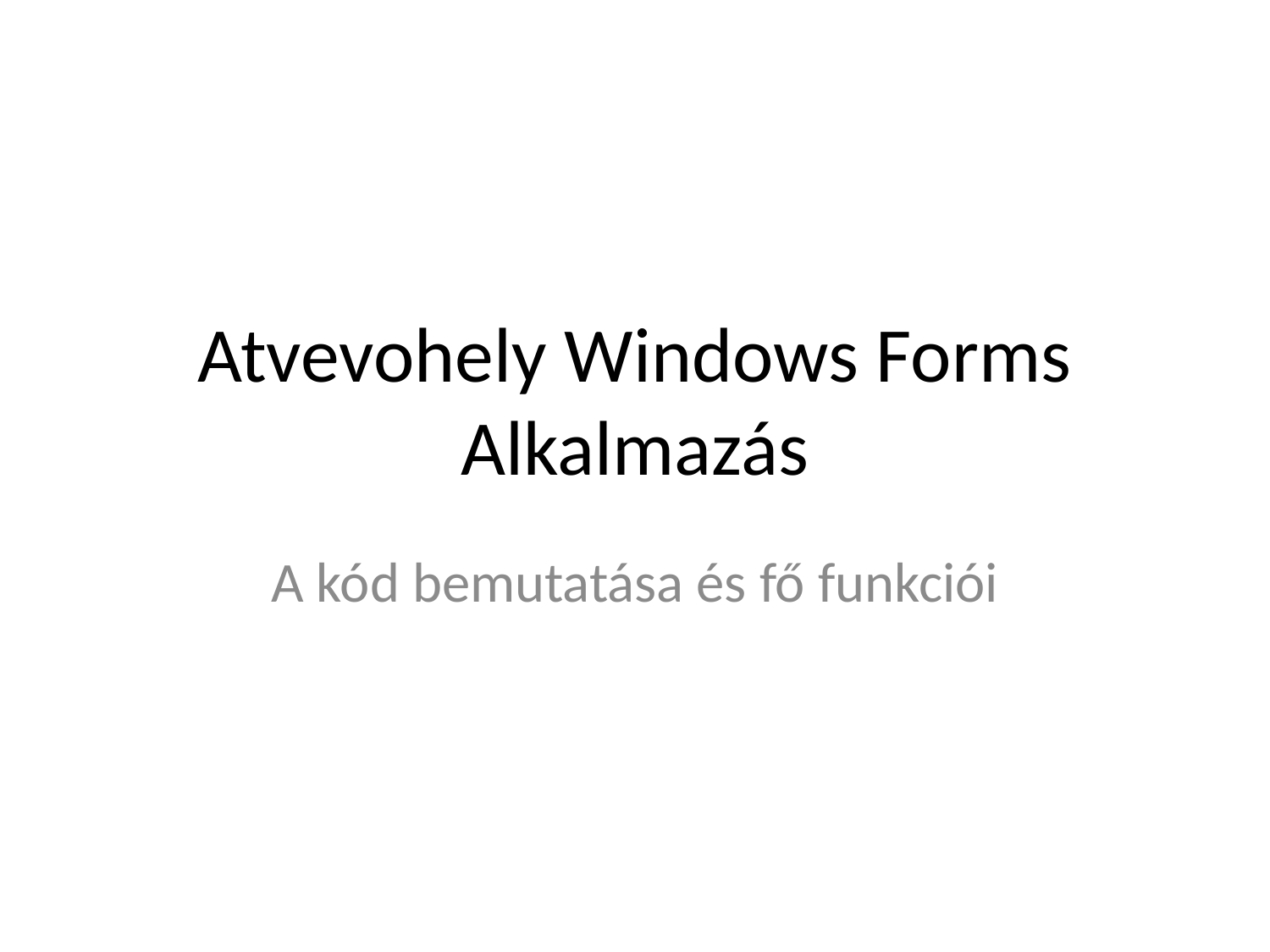

# Atvevohely Windows Forms Alkalmazás
A kód bemutatása és fő funkciói